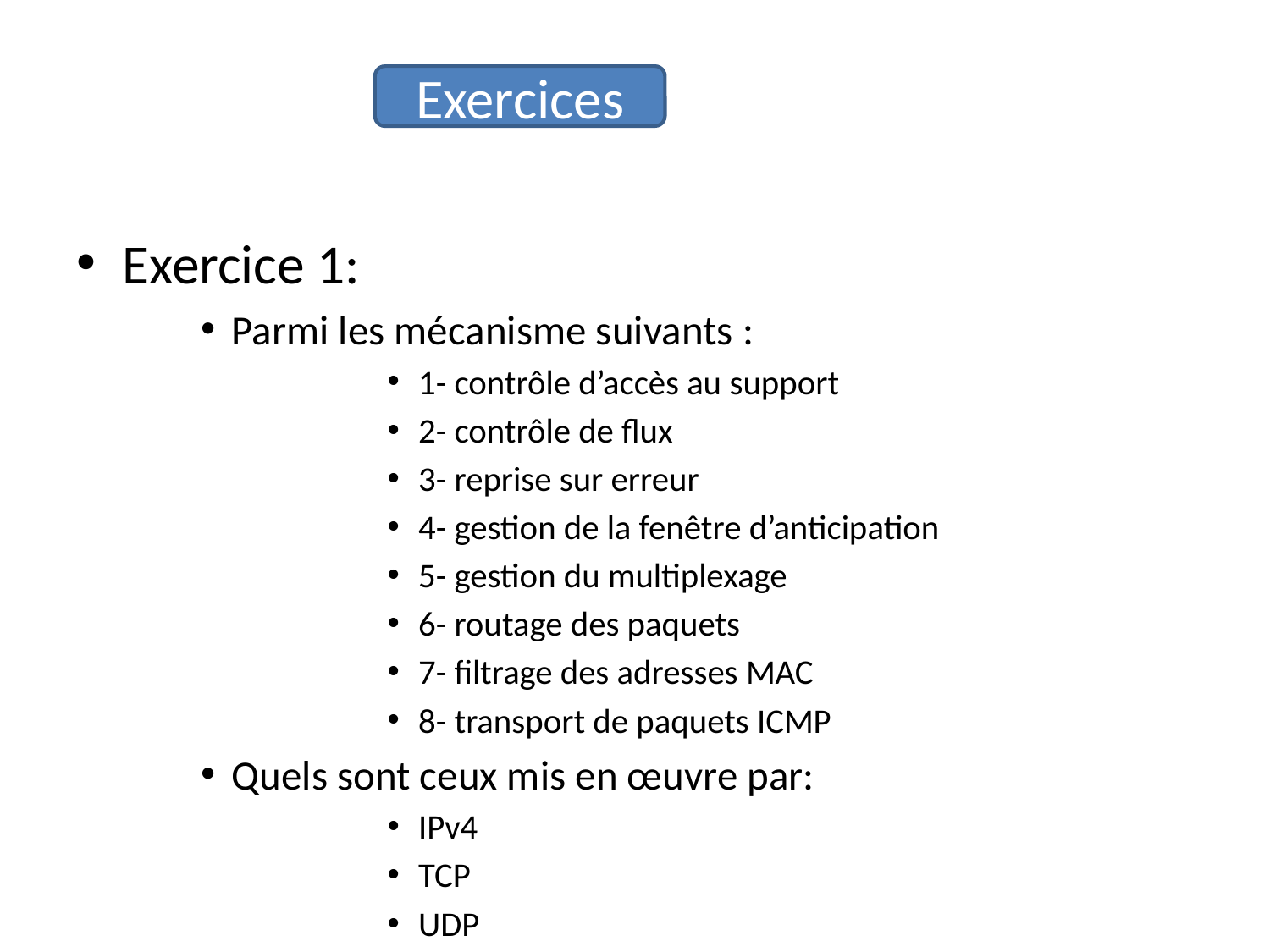

#
Exercices
Exercice 1:
Parmi les mécanisme suivants :
1- contrôle d’accès au support
2- contrôle de flux
3- reprise sur erreur
4- gestion de la fenêtre d’anticipation
5- gestion du multiplexage
6- routage des paquets
7- filtrage des adresses MAC
8- transport de paquets ICMP
Quels sont ceux mis en œuvre par:
IPv4
TCP
UDP